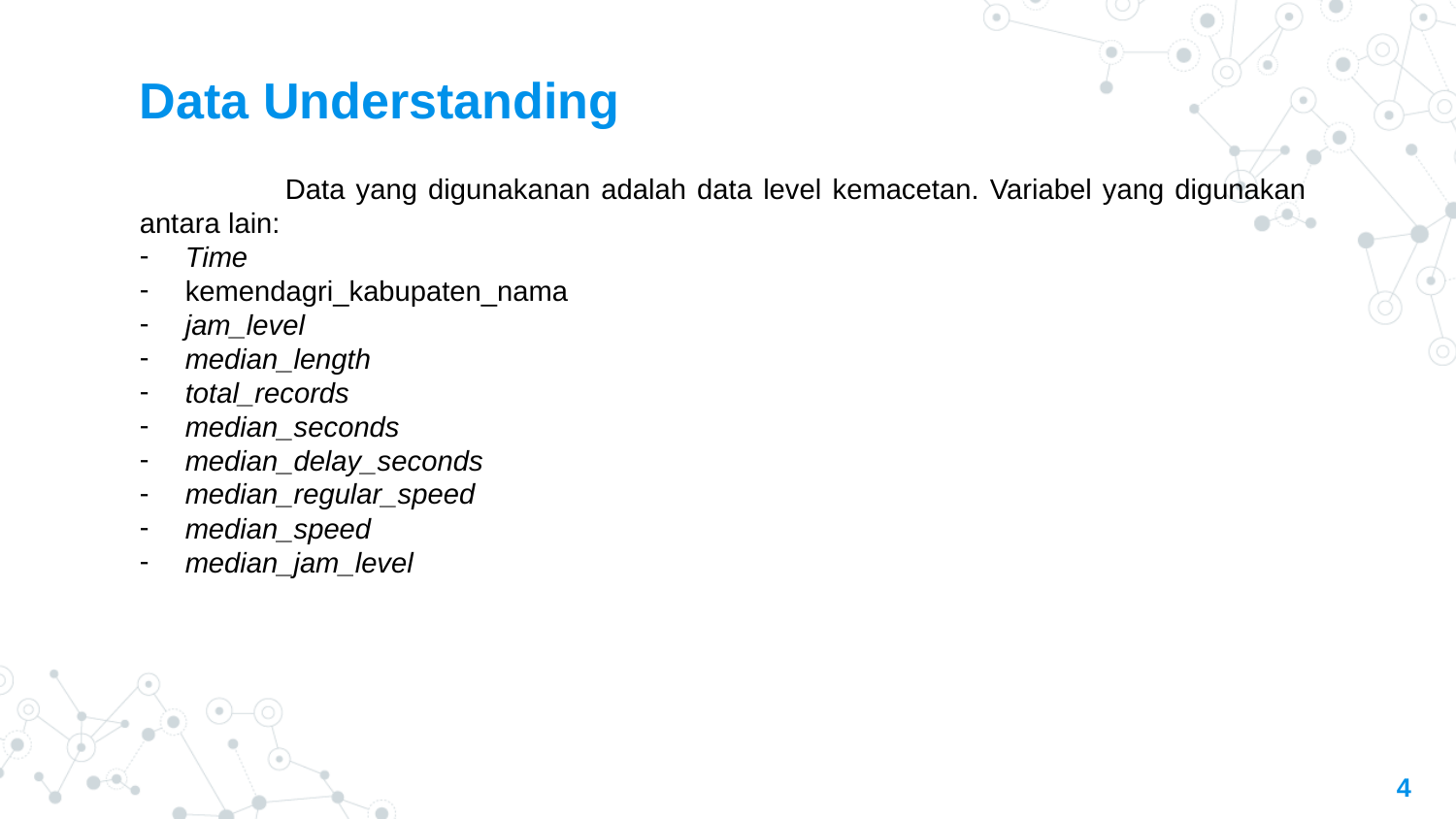

Data Understanding
	Data yang digunakanan adalah data level kemacetan. Variabel yang digunakan antara lain:
Time
kemendagri_kabupaten_nama
jam_level
median_length
total_records
median_seconds
median_delay_seconds
median_regular_speed
median_speed
median_jam_level

4